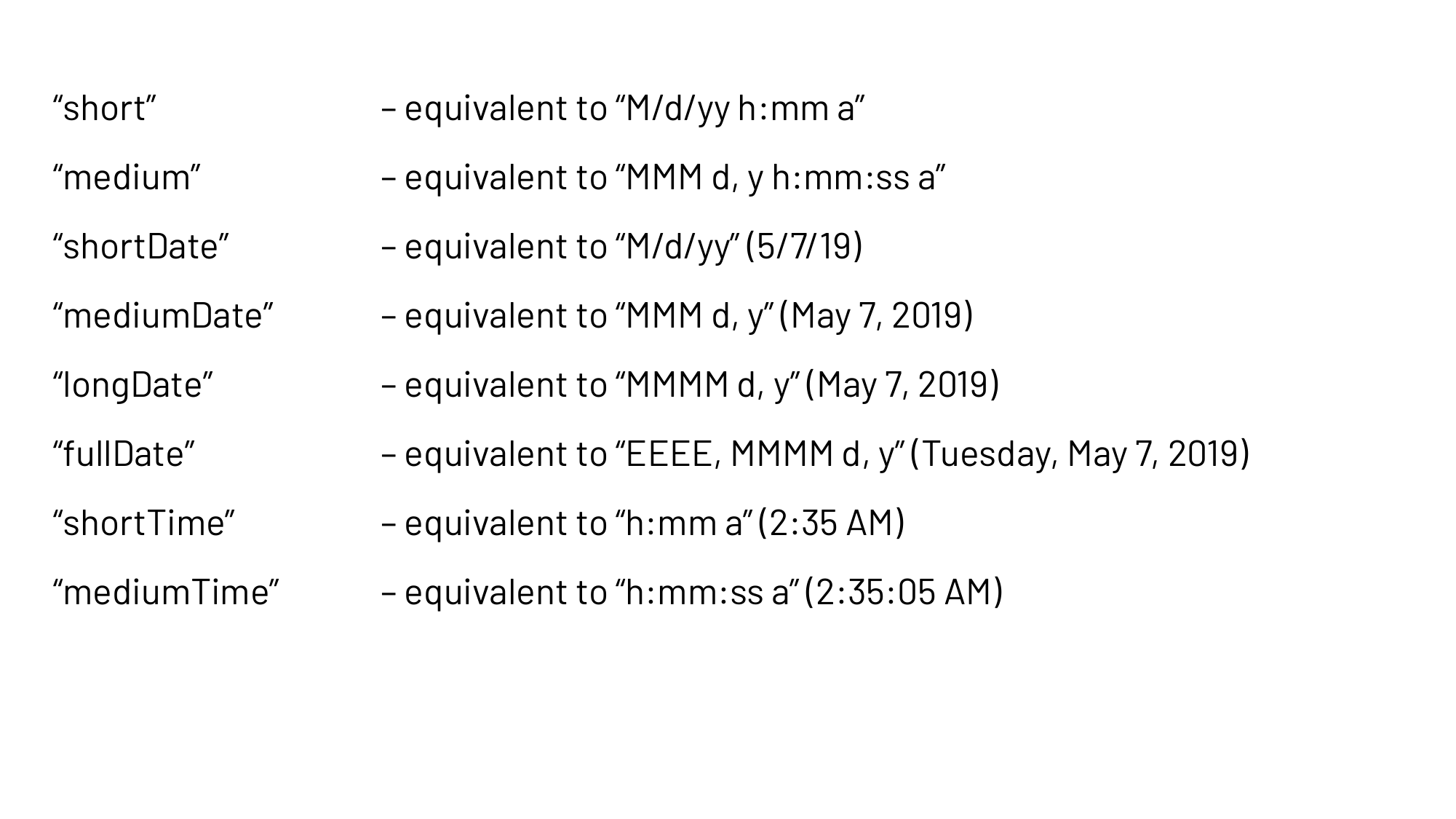

“short” 		– equivalent to “M/d/yy h:mm a”

“medium” 		– equivalent to “MMM d, y h:mm:ss a”

“shortDate” 		– equivalent to “M/d/yy” (5/7/19)

“mediumDate” 	– equivalent to “MMM d, y” (May 7, 2019)

“longDate” 		– equivalent to “MMMM d, y” (May 7, 2019)

“fullDate” 		– equivalent to “EEEE, MMMM d, y” (Tuesday, May 7, 2019)

“shortTime” 		– equivalent to “h:mm a” (2:35 AM)

“mediumTime” 	– equivalent to “h:mm:ss a” (2:35:05 AM)